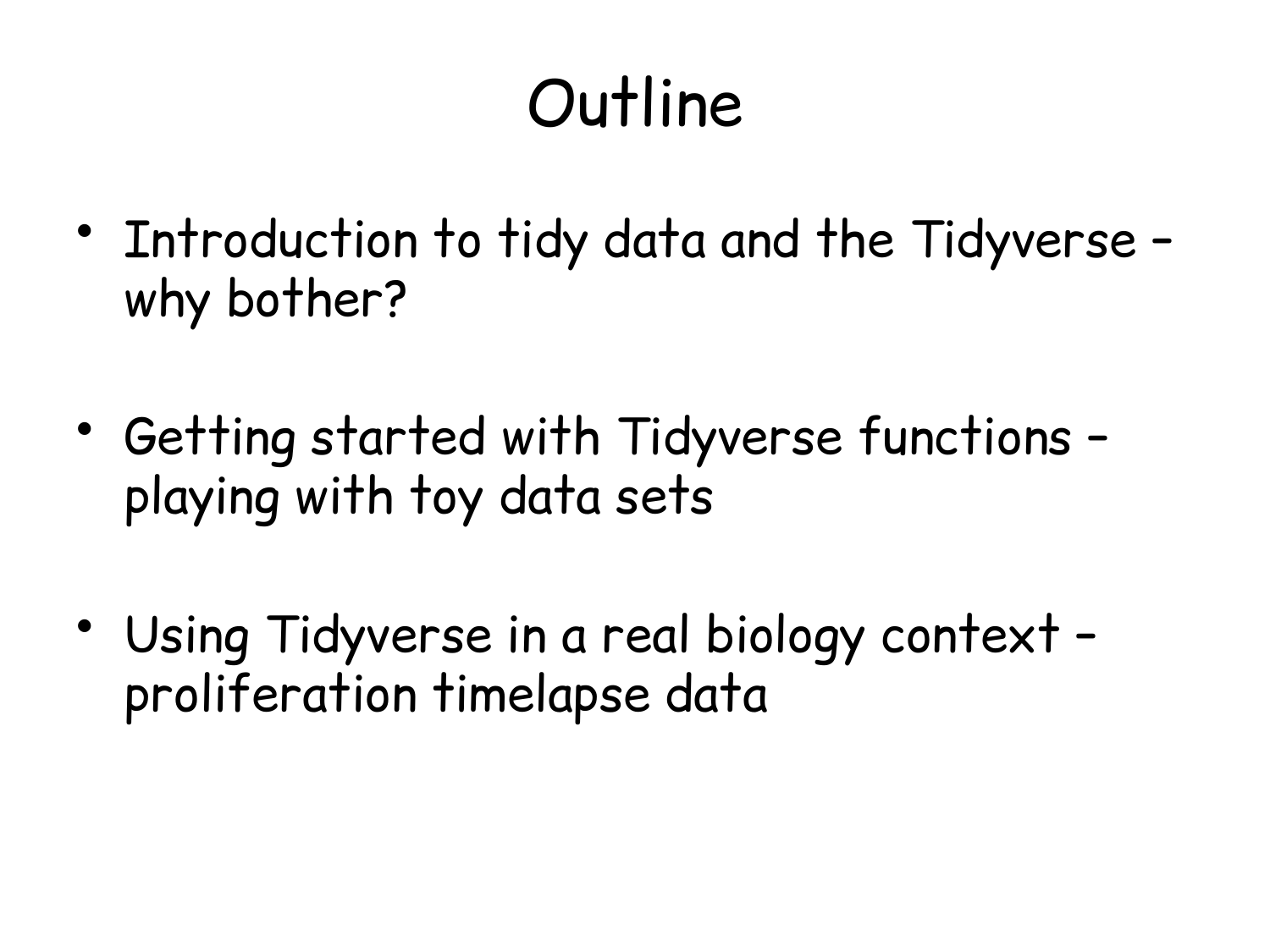

# Outline
Introduction to tidy data and the Tidyverse – why bother?

Getting started with Tidyverse functions – playing with toy data sets

Using Tidyverse in a real biology context –proliferation timelapse data